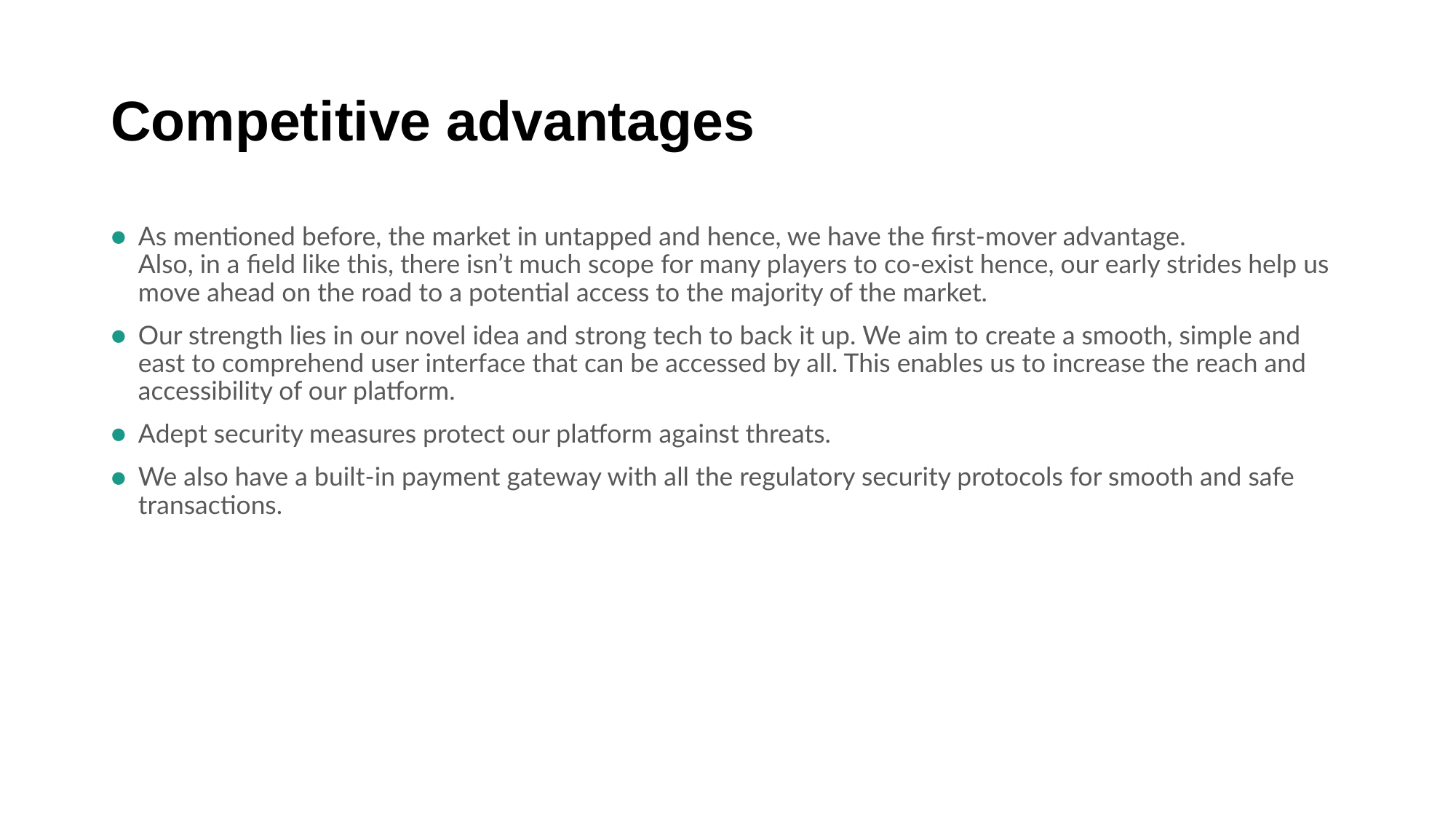

# Competitive advantages
As mentioned before, the market in untapped and hence, we have the first-mover advantage.
Also, in a field like this, there isn’t much scope for many players to co-exist hence, our early strides help us move ahead on the road to a potential access to the majority of the market.
Our strength lies in our novel idea and strong tech to back it up. We aim to create a smooth, simple and east to comprehend user interface that can be accessed by all. This enables us to increase the reach and accessibility of our platform.
Adept security measures protect our platform against threats.
We also have a built-in payment gateway with all the regulatory security protocols for smooth and safe transactions.